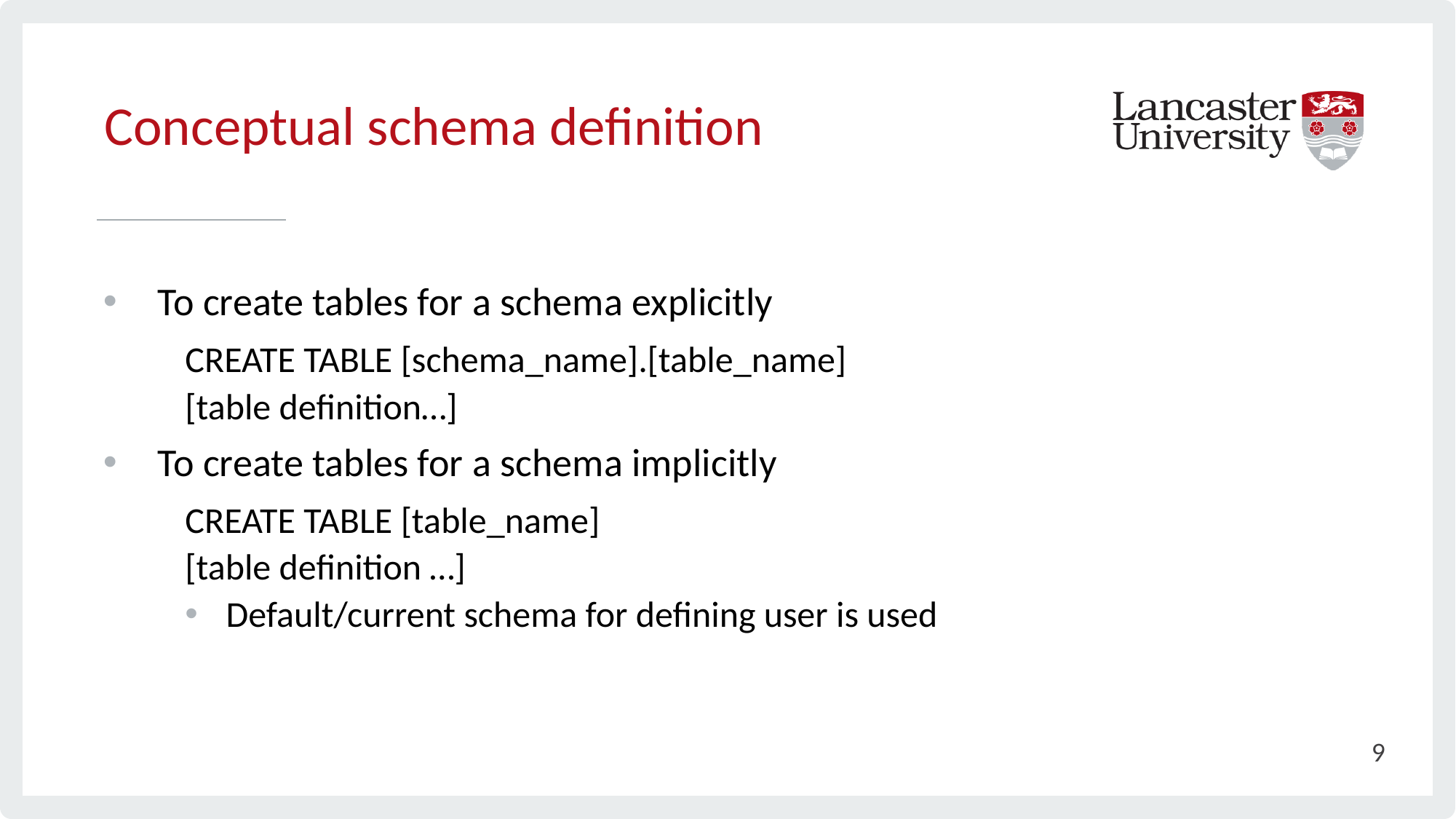

# Conceptual schema definition
To create tables for a schema explicitly
CREATE TABLE [schema_name].[table_name]
[table definition…]
To create tables for a schema implicitly
CREATE TABLE [table_name]
[table definition …]
Default/current schema for defining user is used
9